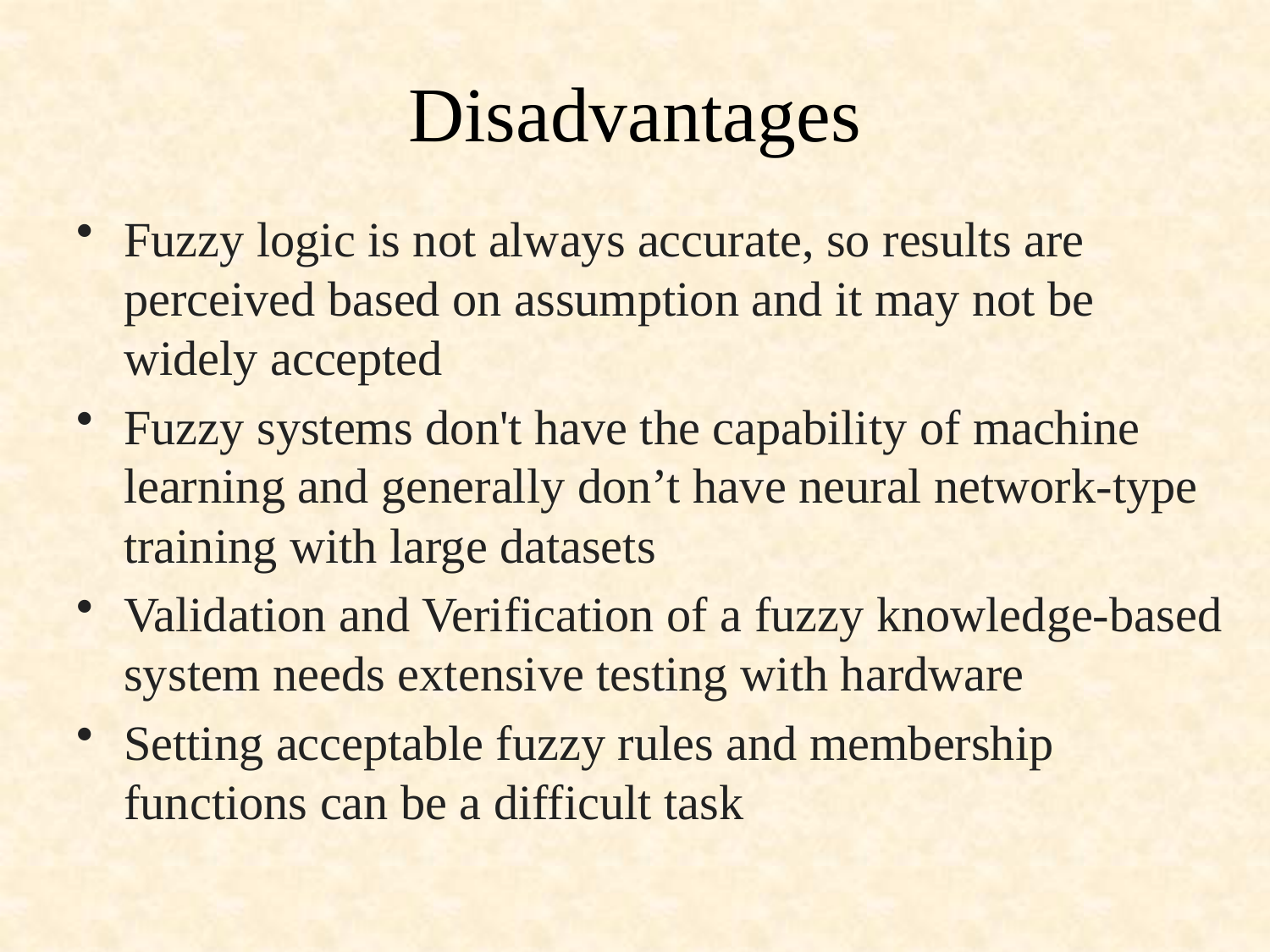

# Disadvantages
Fuzzy logic is not always accurate, so results are perceived based on assumption and it may not be widely accepted
Fuzzy systems don't have the capability of machine learning and generally don’t have neural network-type training with large datasets
Validation and Verification of a fuzzy knowledge-based system needs extensive testing with hardware
Setting acceptable fuzzy rules and membership functions can be a difficult task